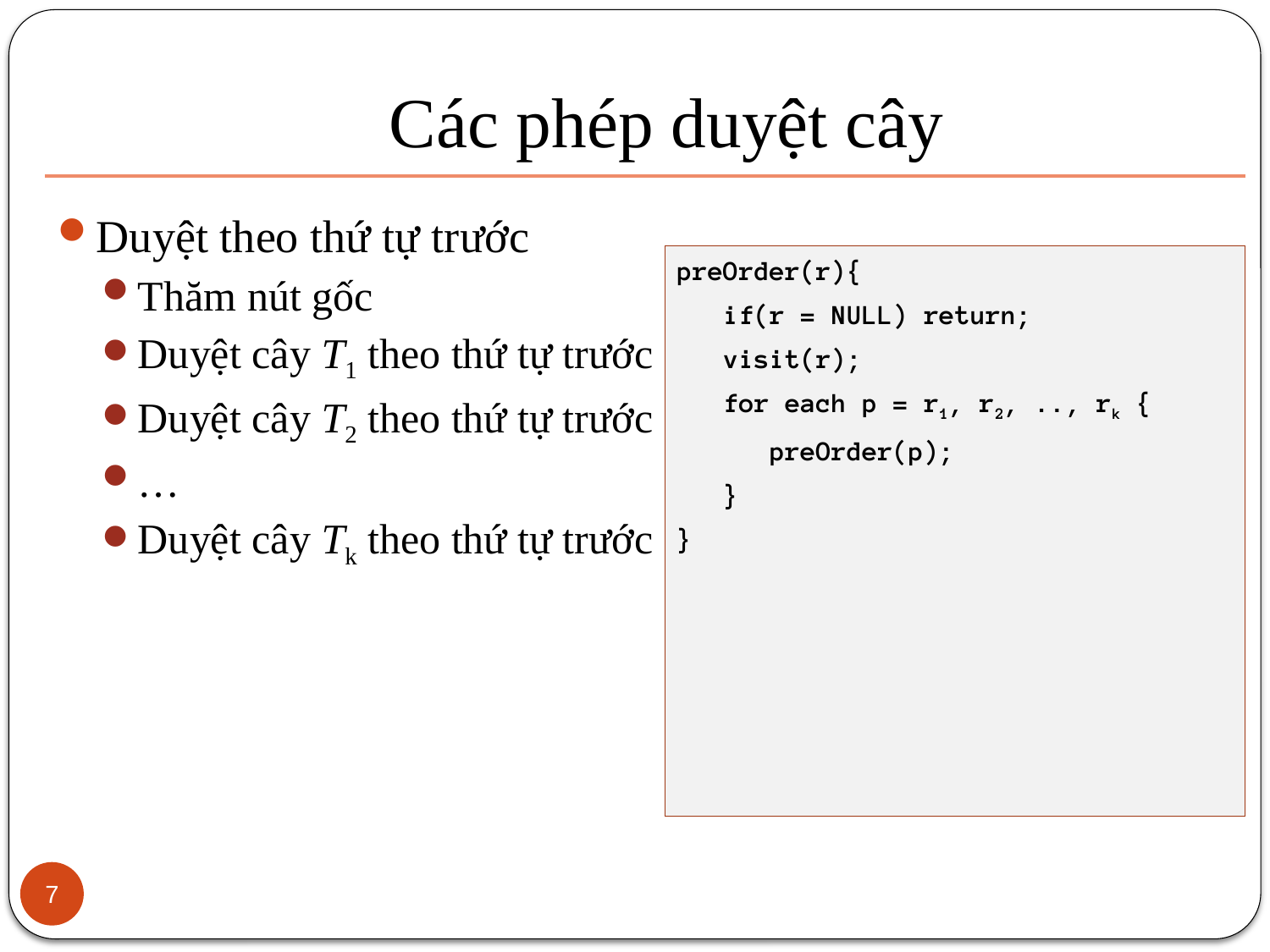

# Các phép duyệt cây
Duyệt theo thứ tự trước
Thăm nút gốc
Duyệt cây T1 theo thứ tự trước
Duyệt cây T2 theo thứ tự trước
…
Duyệt cây Tk theo thứ tự trước

preOrder(r){
   if(r = NULL) return;
   visit(r);
   for each p = r1, r2, .., rk {
      preOrder(p);
   }
}

7